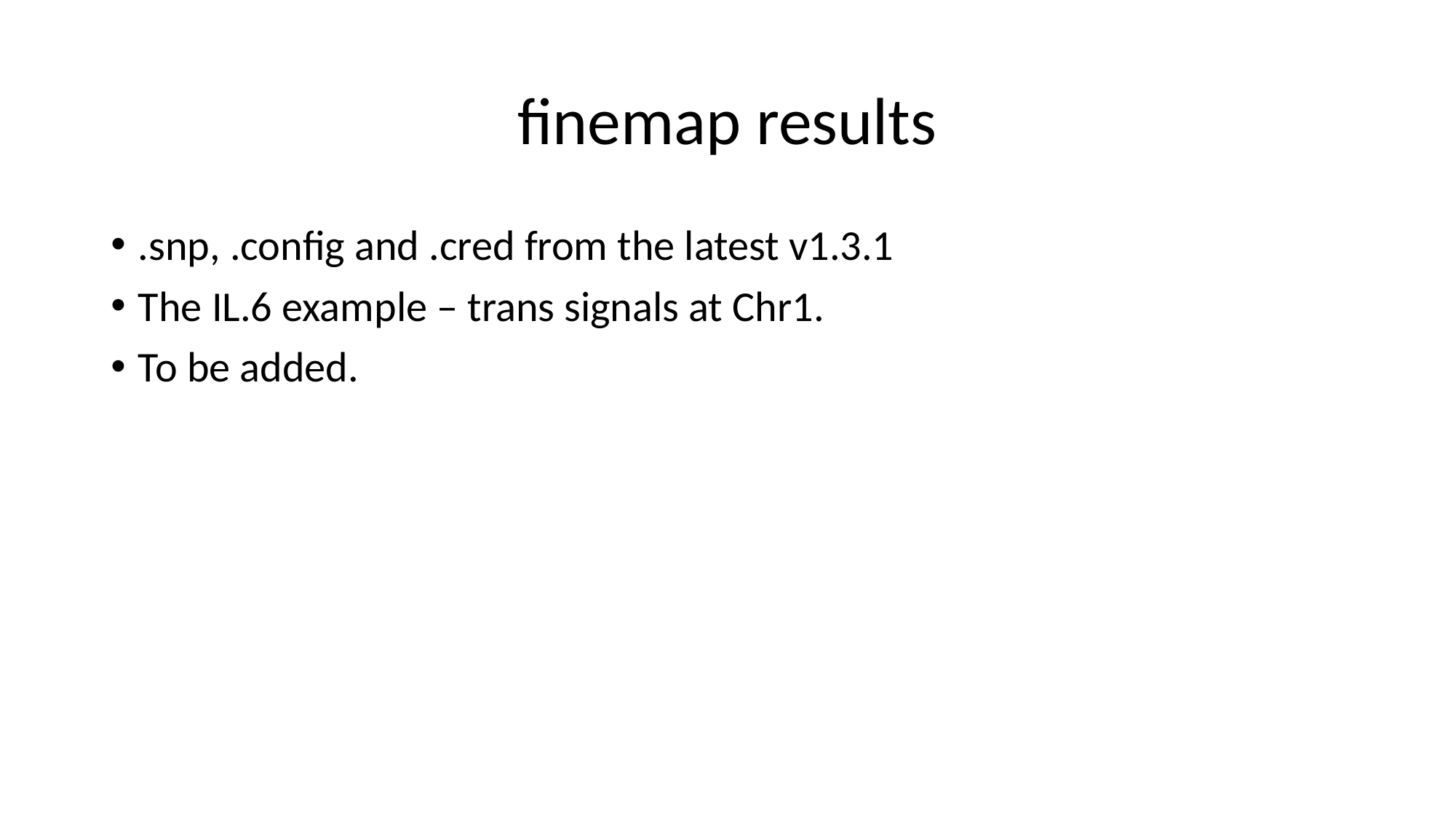

# finemap results
.snp, .config and .cred from the latest v1.3.1
The IL.6 example – trans signals at Chr1.
To be added.